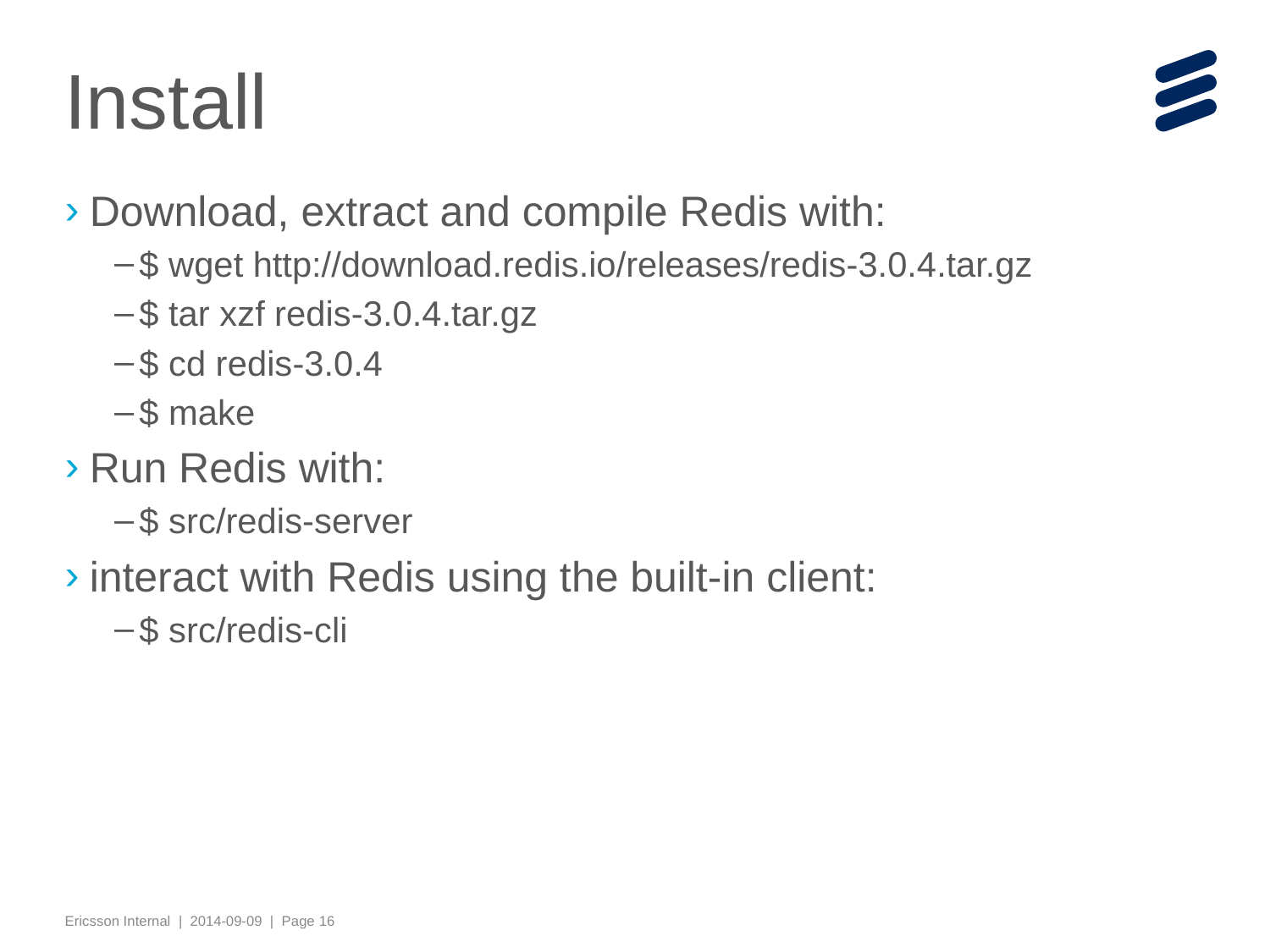

# Install
Download, extract and compile Redis with:
$ wget http://download.redis.io/releases/redis-3.0.4.tar.gz
$ tar xzf redis-3.0.4.tar.gz
$ cd redis-3.0.4
$ make
Run Redis with:
$ src/redis-server
interact with Redis using the built-in client:
$ src/redis-cli